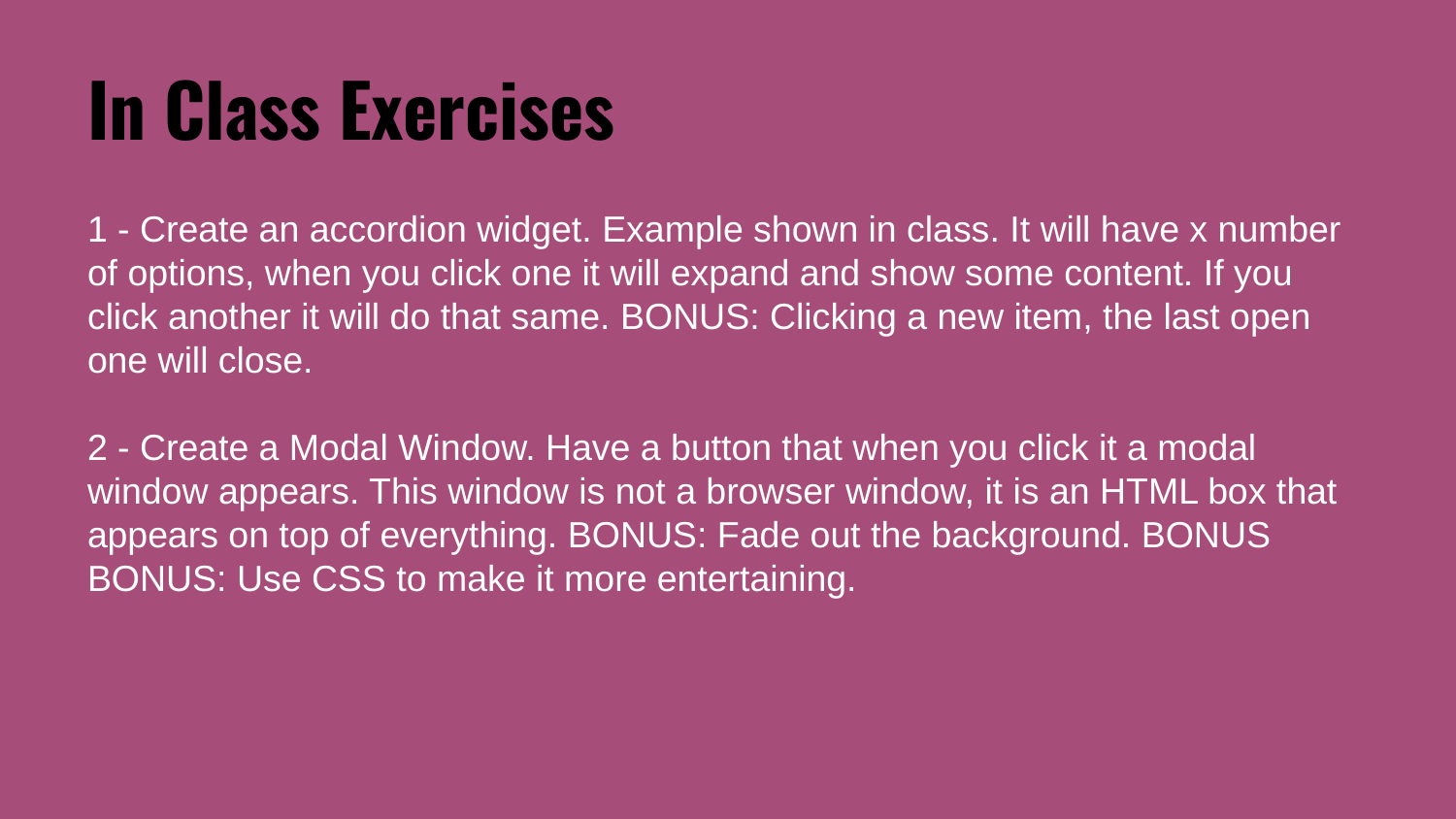

# In Class Exercises
1 - Create an accordion widget. Example shown in class. It will have x number of options, when you click one it will expand and show some content. If you click another it will do that same. BONUS: Clicking a new item, the last open one will close.

2 - Create a Modal Window. Have a button that when you click it a modal window appears. This window is not a browser window, it is an HTML box that appears on top of everything. BONUS: Fade out the background. BONUS BONUS: Use CSS to make it more entertaining.